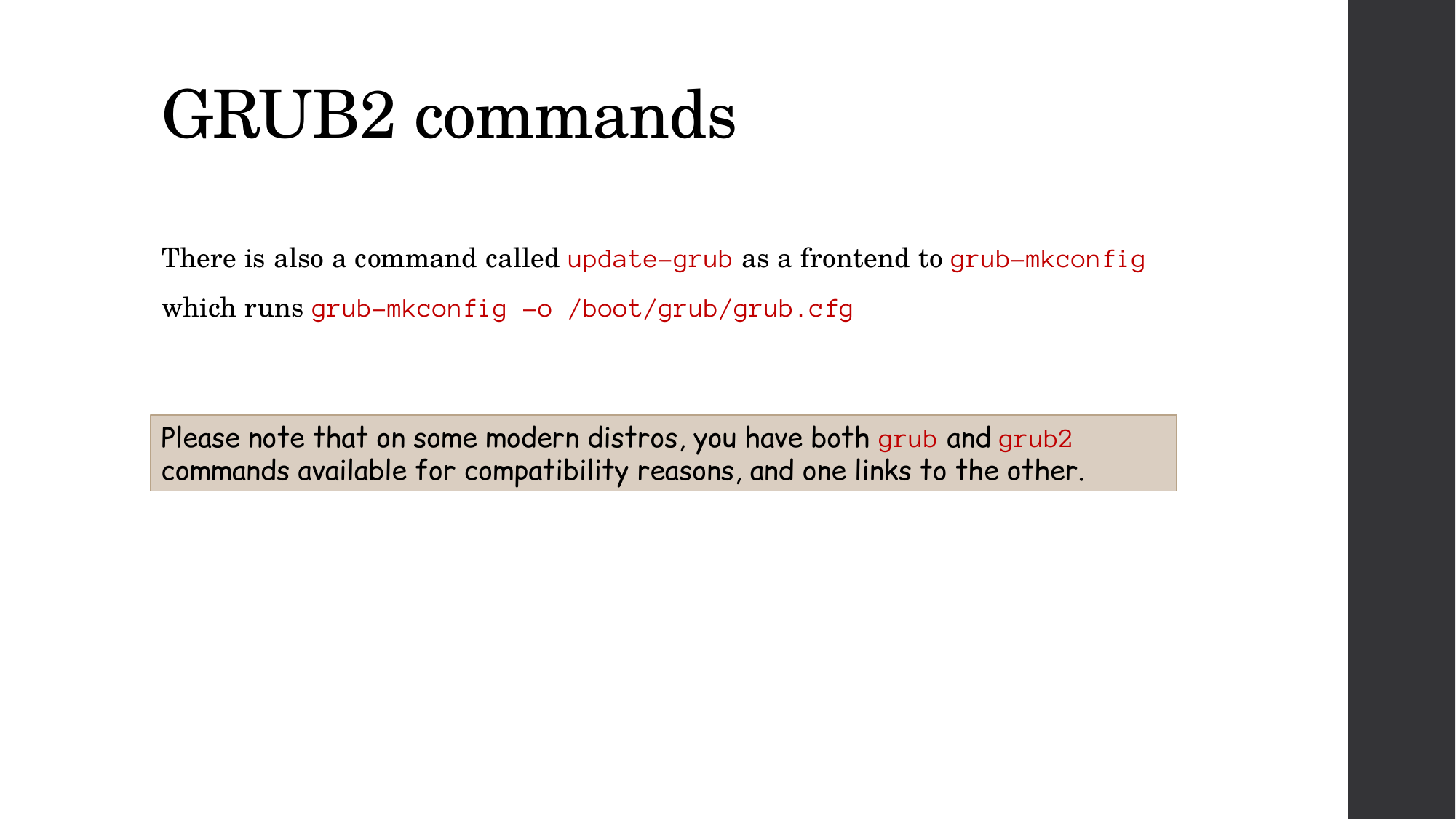

# GRUB2 commands
There is also a command called update-grub as a frontend to grub-mkconfig which runs grub-mkconfig -o /boot/grub/grub.cfg
Please note that on some modern distros, you have both grub and grub2 commands available for compatibility reasons, and one links to the other.